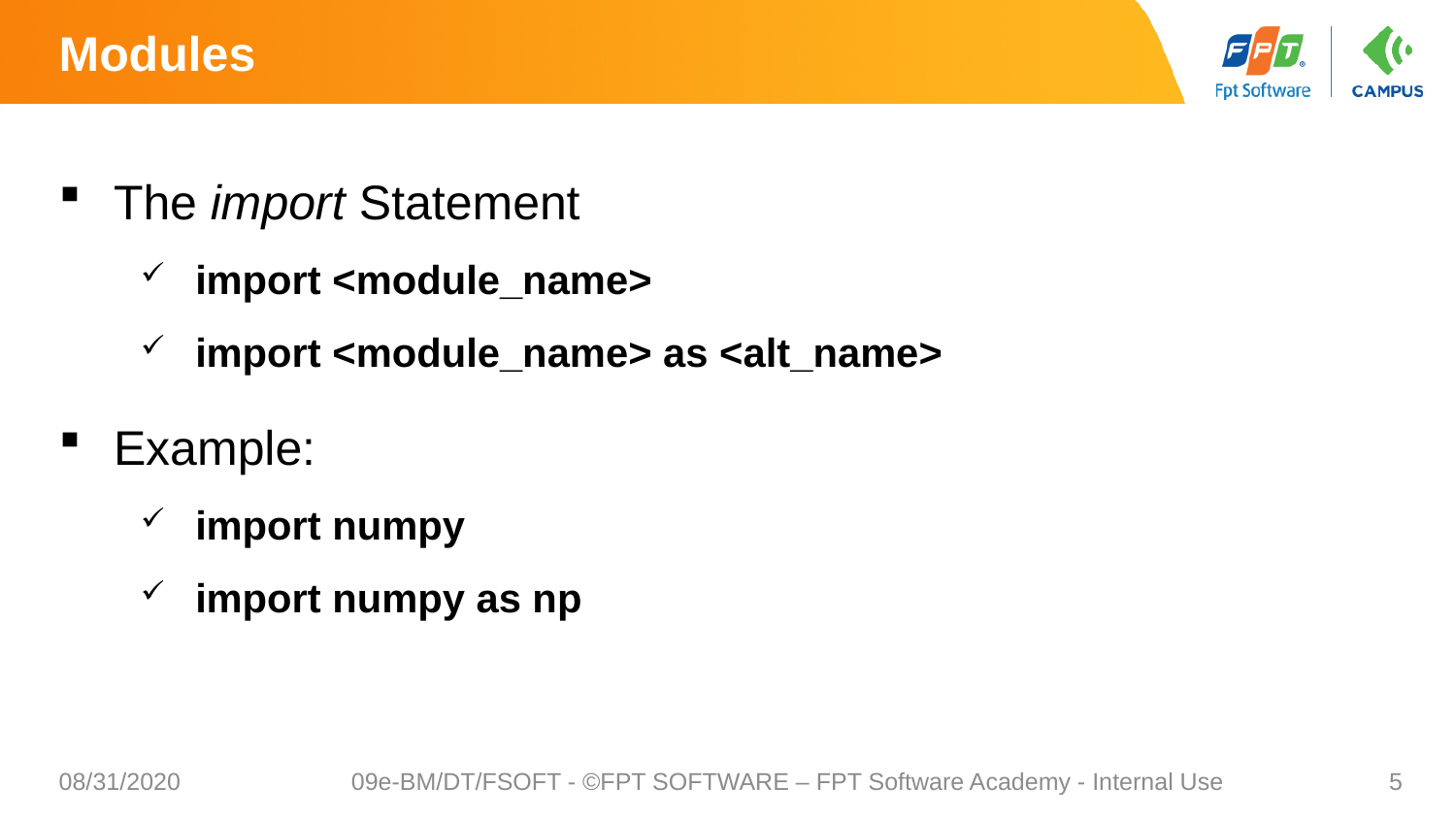

# Modules
The import Statement
import <module_name>
import <module_name> as <alt_name>
Example:
import numpy
import numpy as np

08/31/2020
09e-BM/DT/FSOFT - ©FPT SOFTWARE – FPT Software Academy - Internal Use
5